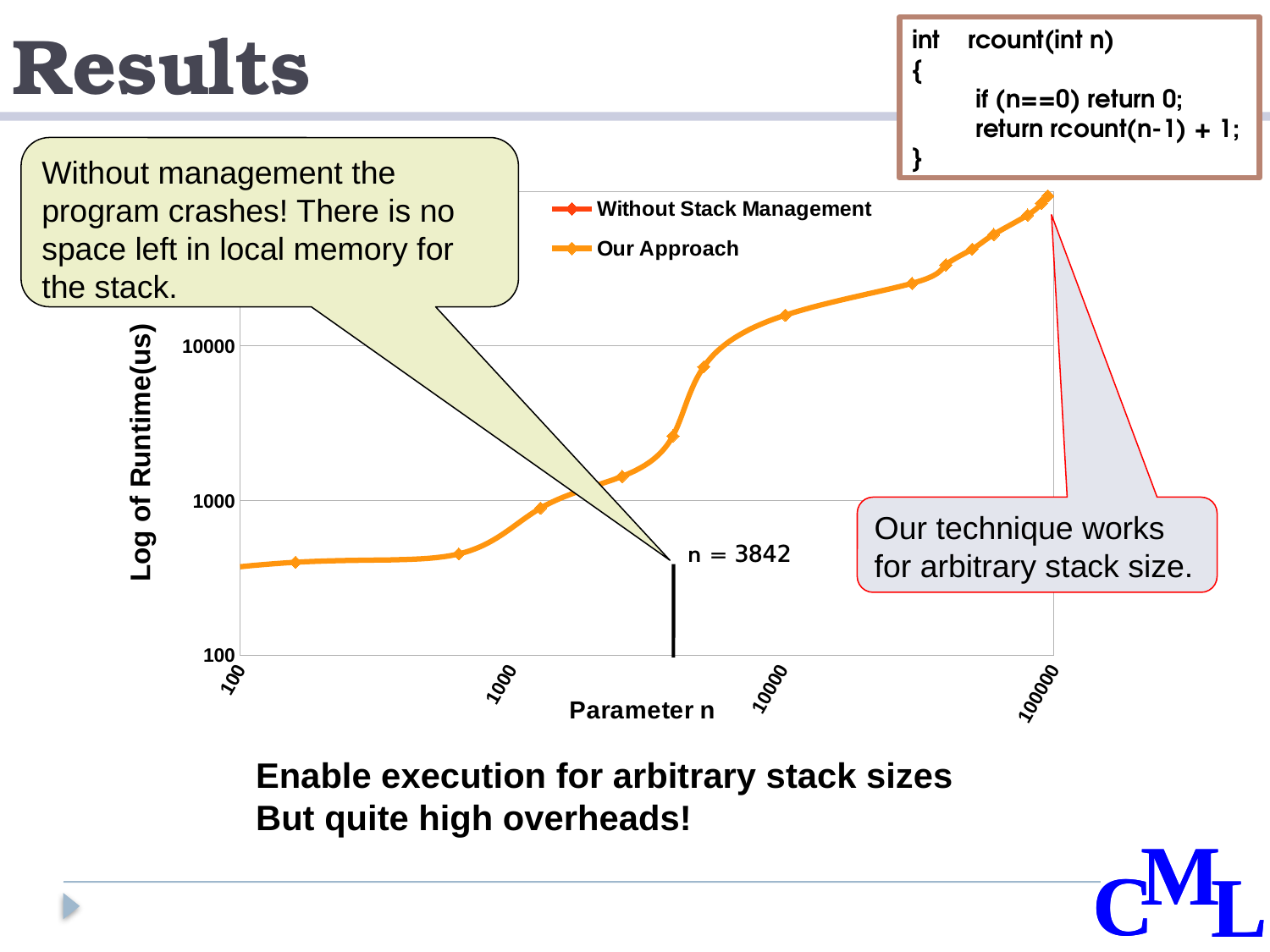

# Results
int    rcount(int n)
{
	if (n==0) return 0;
	return rcount(n-1) + 1;
}
Without management the program crashes! There is no space left in local memory for the stack.

### Chart

| Category | Our Approach | Without Stack Management |
|---|---|---|
Our technique works for arbitrary stack size.
Enable execution for arbitrary stack sizes
But quite high overheads!